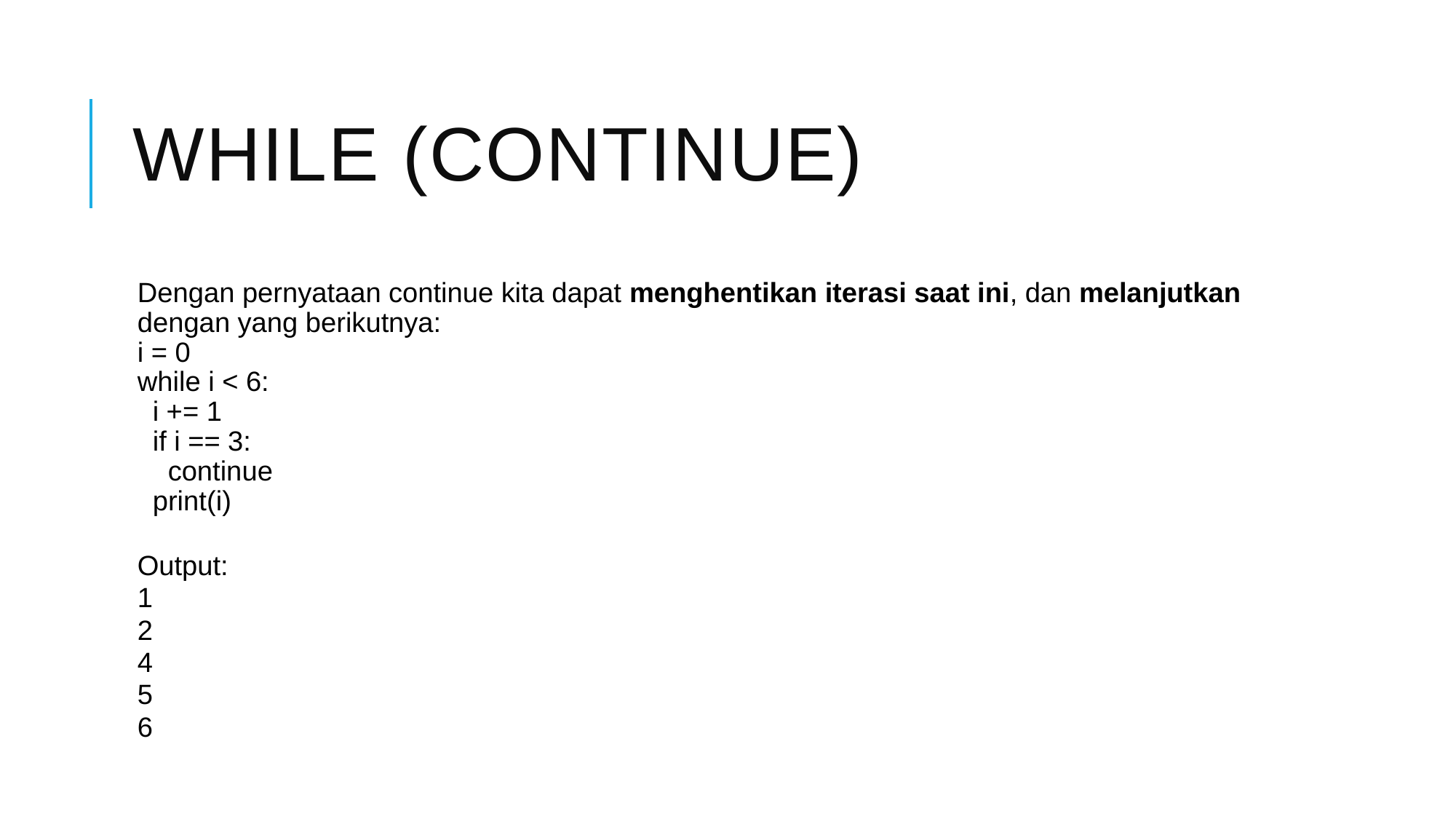

# While (continue)
Dengan pernyataan continue kita dapat menghentikan iterasi saat ini, dan melanjutkan dengan yang berikutnya:
i = 0
while i < 6:
  i += 1
  if i == 3:
    continue
  print(i)

Output:
1
2
4
5
6